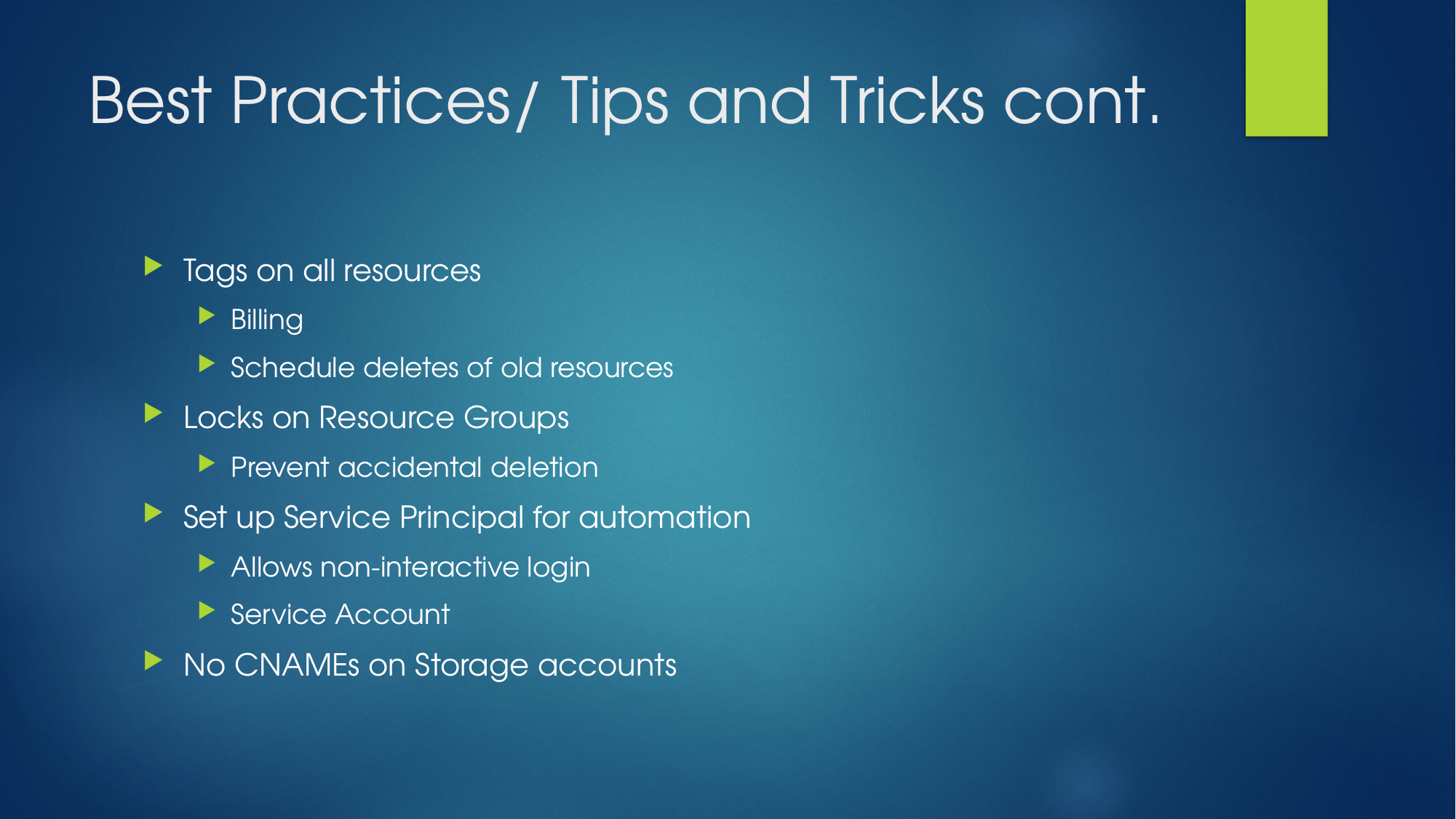

# Best Practices/ Tips and Tricks cont.
Tags on all resources
Billing
Schedule deletes of old resources
Locks on Resource Groups
Prevent accidental deletion
Set up Service Principal for automation
Allows non-interactive login
Service Account
No CNAMEs on Storage accounts